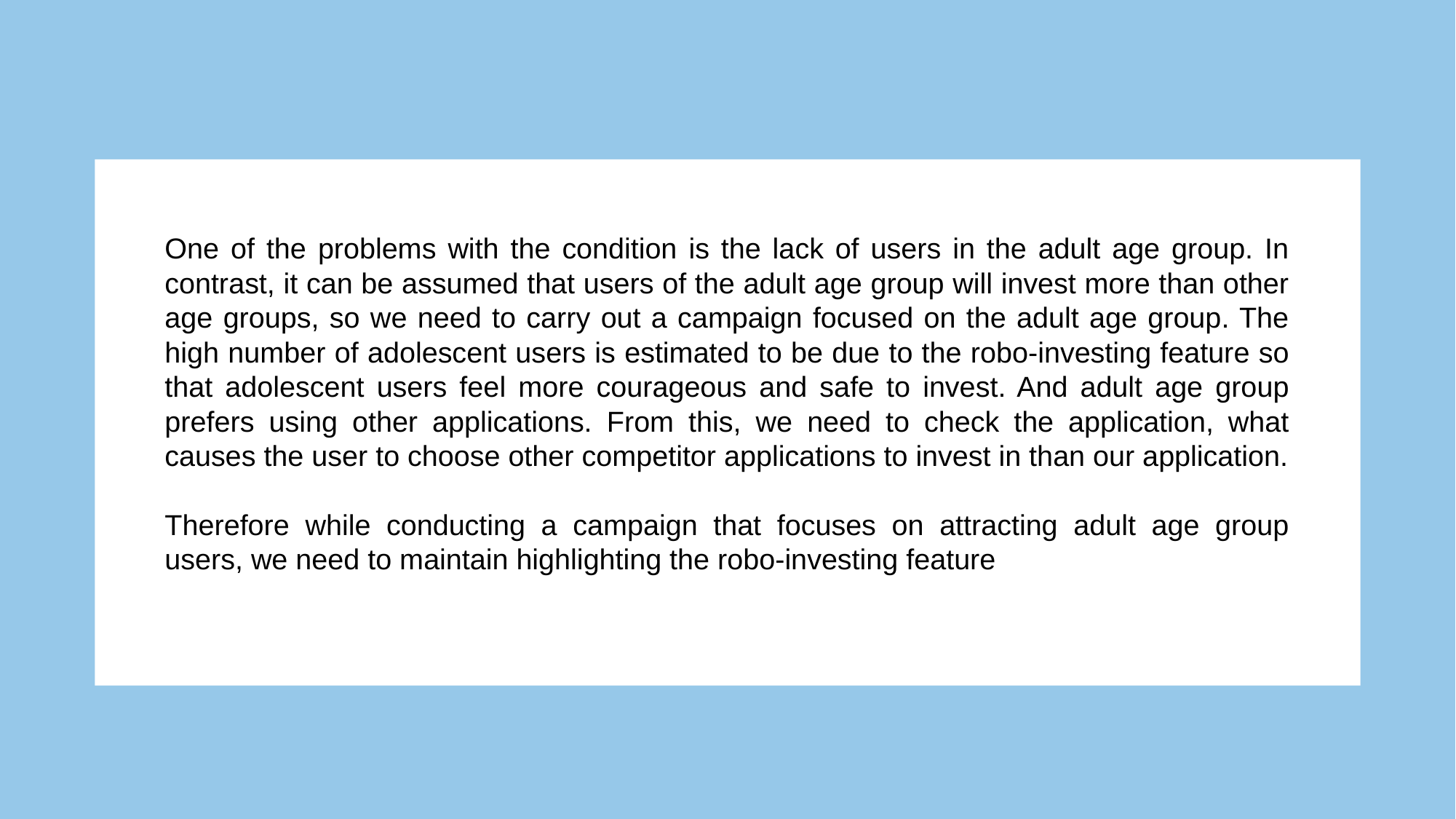

One of the problems with the condition is the lack of users in the adult age group. In contrast, it can be assumed that users of the adult age group will invest more than other age groups, so we need to carry out a campaign focused on the adult age group. The high number of adolescent users is estimated to be due to the robo-investing feature so that adolescent users feel more courageous and safe to invest. And adult age group prefers using other applications. From this, we need to check the application, what causes the user to choose other competitor applications to invest in than our application.

Therefore while conducting a campaign that focuses on attracting adult age group users, we need to maintain highlighting the robo-investing feature